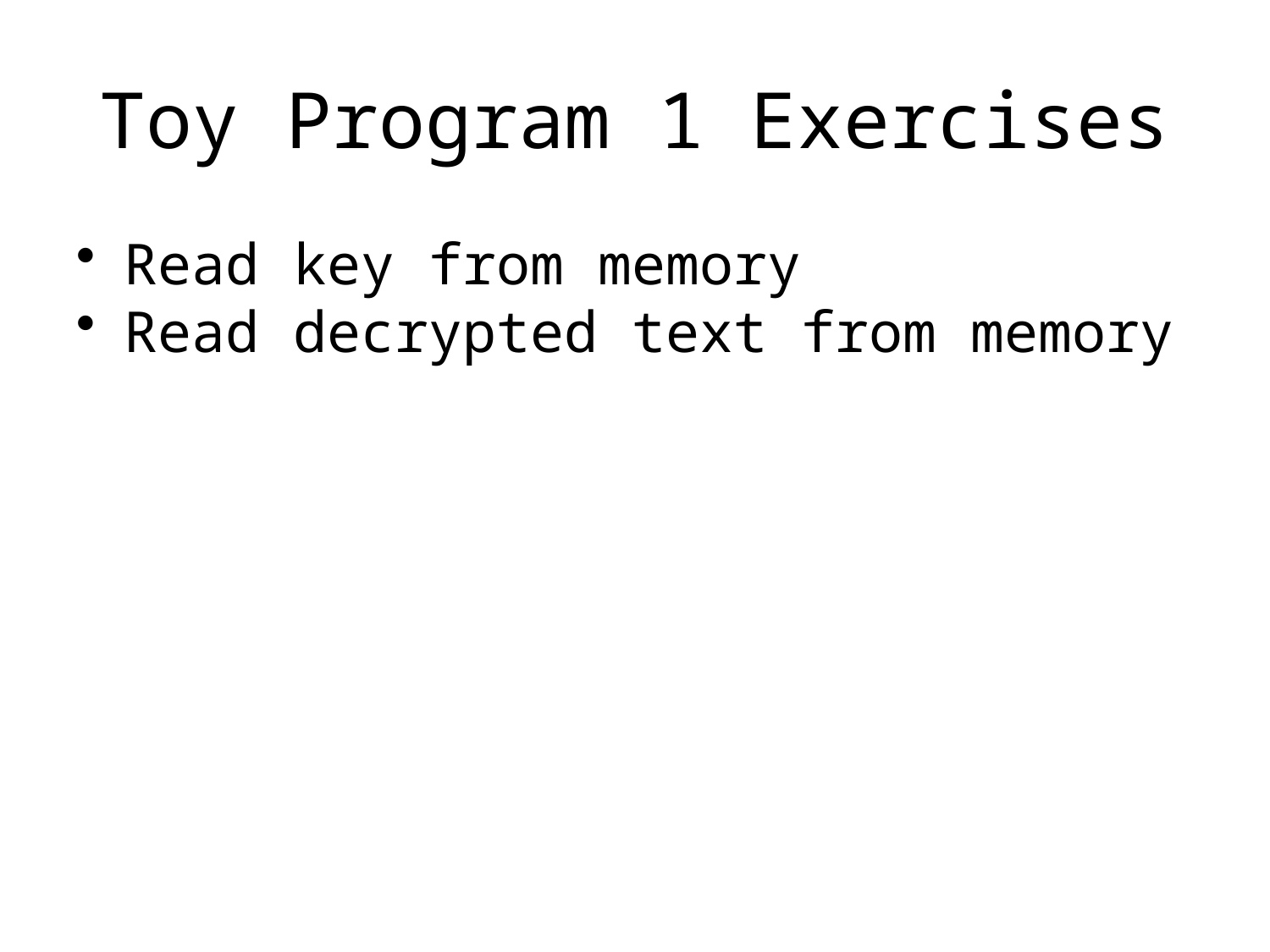

# Toy Program 1 Exercises
Read key from memory
Read decrypted text from memory